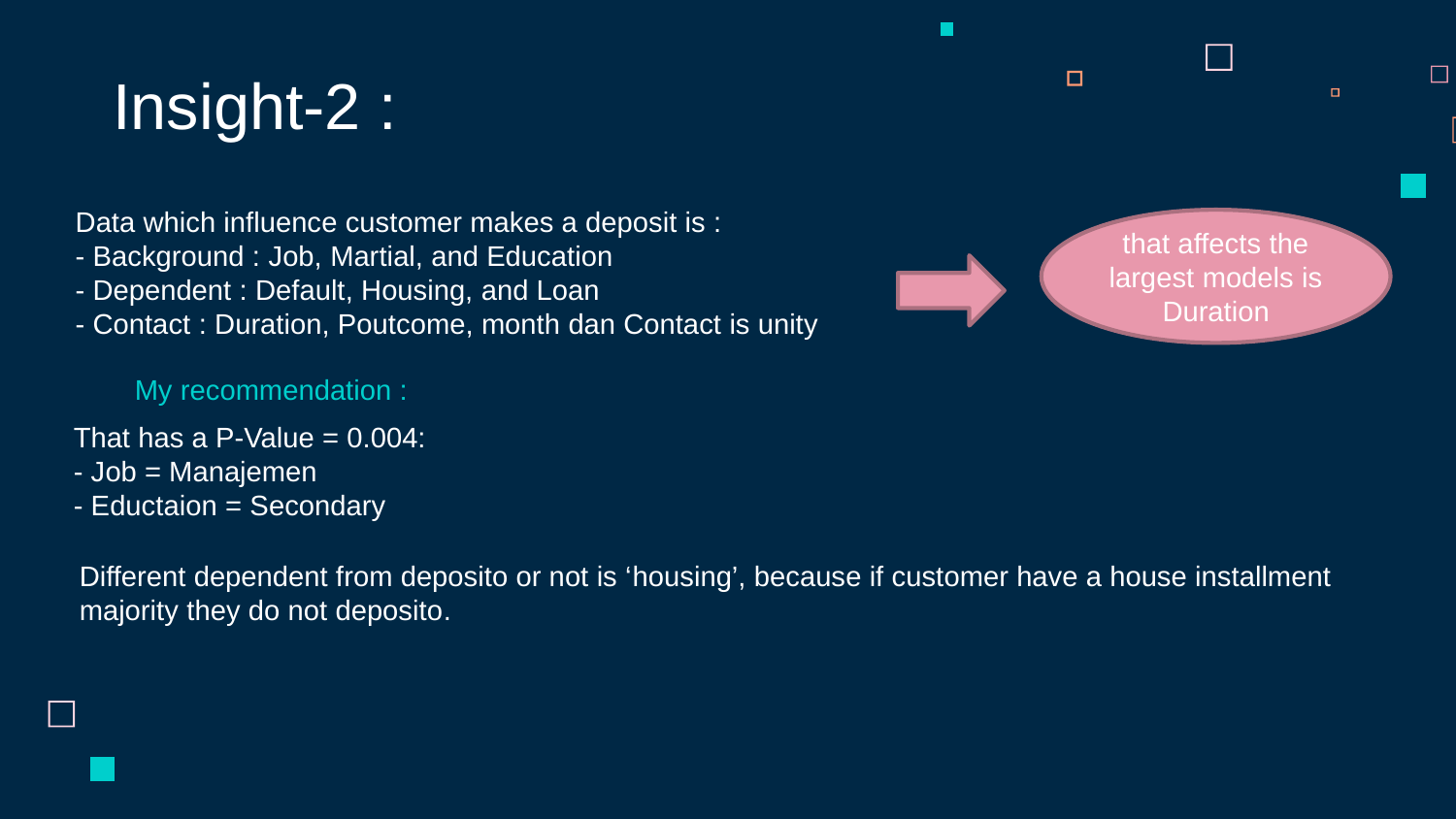

# Insight-2 :
Data which influence customer makes a deposit is :
- Background : Job, Martial, and Education
- Dependent : Default, Housing, and Loan
- Contact : Duration, Poutcome, month dan Contact is unity

that affects the largest models is Duration

My recommendation :
That has a P-Value = 0.004:
- Job = Manajemen
- Eductaion = Secondary
Different dependent from deposito or not is ‘housing’, because if customer have a house installment
majority they do not deposito.